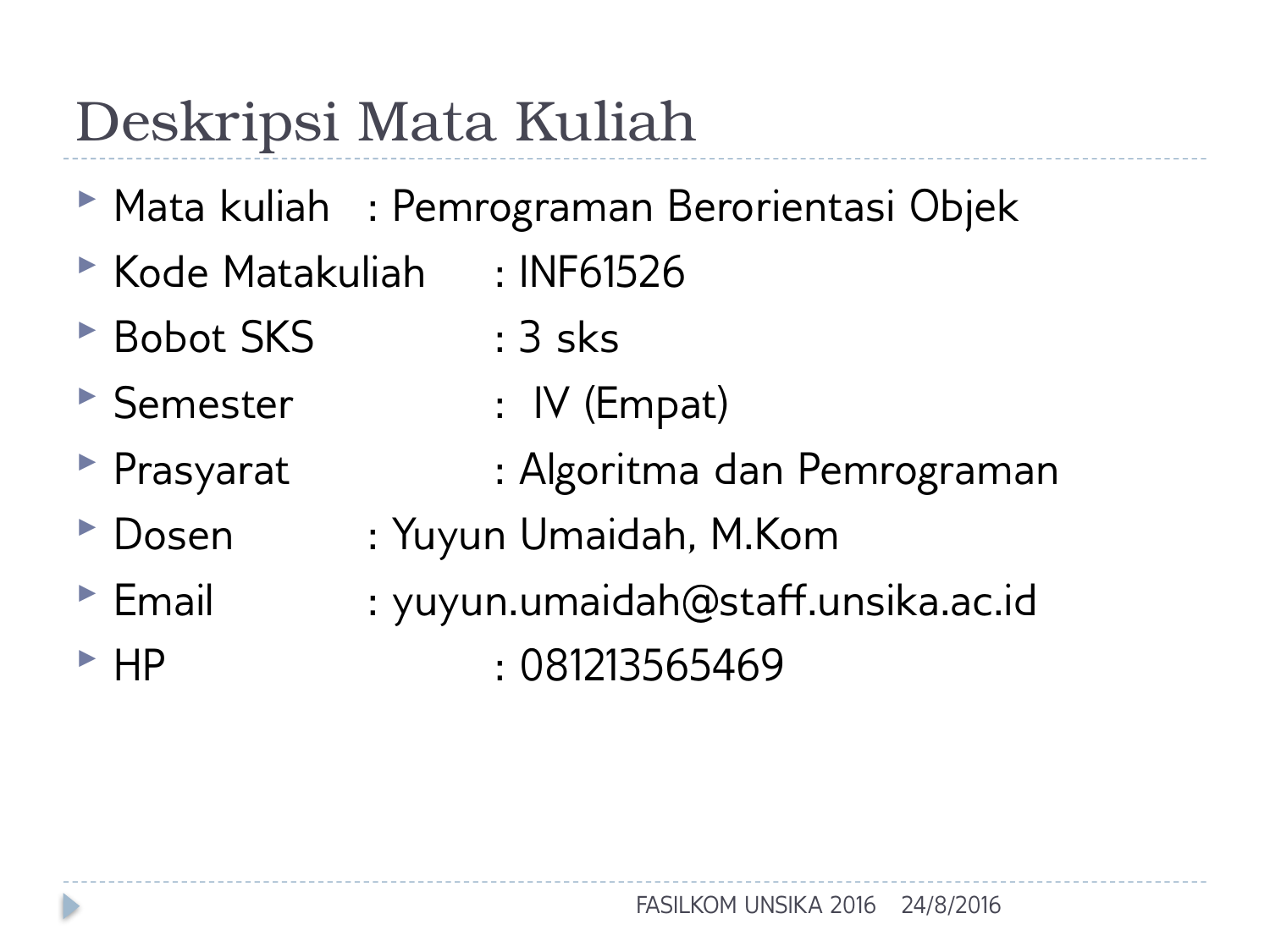

# Deskripsi Mata Kuliah
Mata kuliah 	: Pemrograman Berorientasi Objek
Kode Matakuliah	: INF61526
Bobot SKS		: 3 sks
Semester		:  IV (Empat)
Prasyarat		: Algoritma dan Pemrograman
Dosen		: Yuyun Umaidah, M.Kom
Email		: yuyun.umaidah@staff.unsika.ac.id
HP			: 081213565469
FASILKOM UNSIKA 2016
24/8/2016